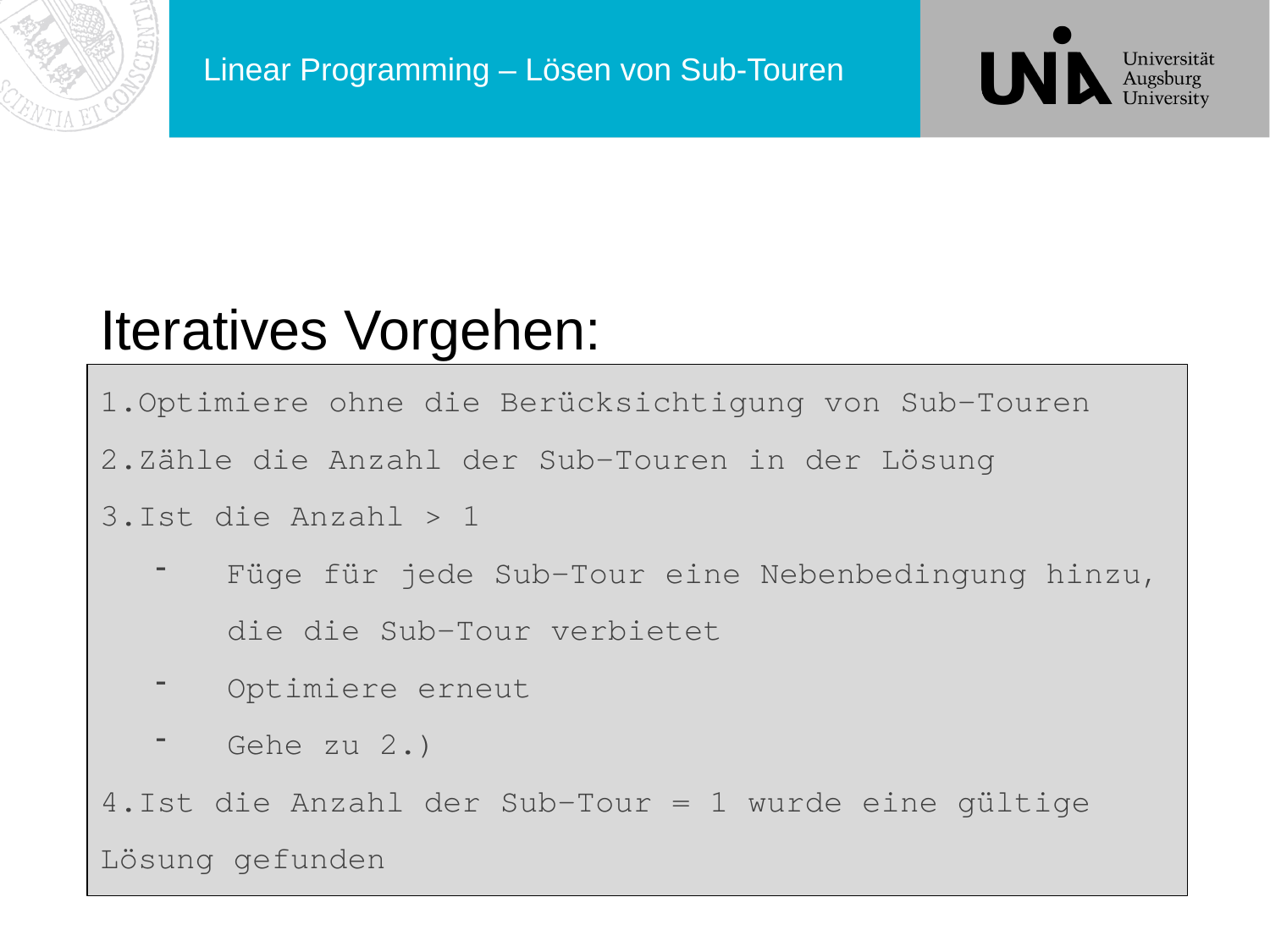

# Linear Programming – Lösen von Sub-Touren
Iteratives Vorgehen:
Optimiere ohne die Berücksichtigung von Sub-Touren
Zähle die Anzahl der Sub-Touren in der Lösung
Ist die Anzahl > 1
Füge für jede Sub-Tour eine Nebenbedingung hinzu, die die Sub-Tour verbietet
Optimiere erneut
Gehe zu 2.)
Ist die Anzahl der Sub-Tour = 1 wurde eine gültige Lösung gefunden